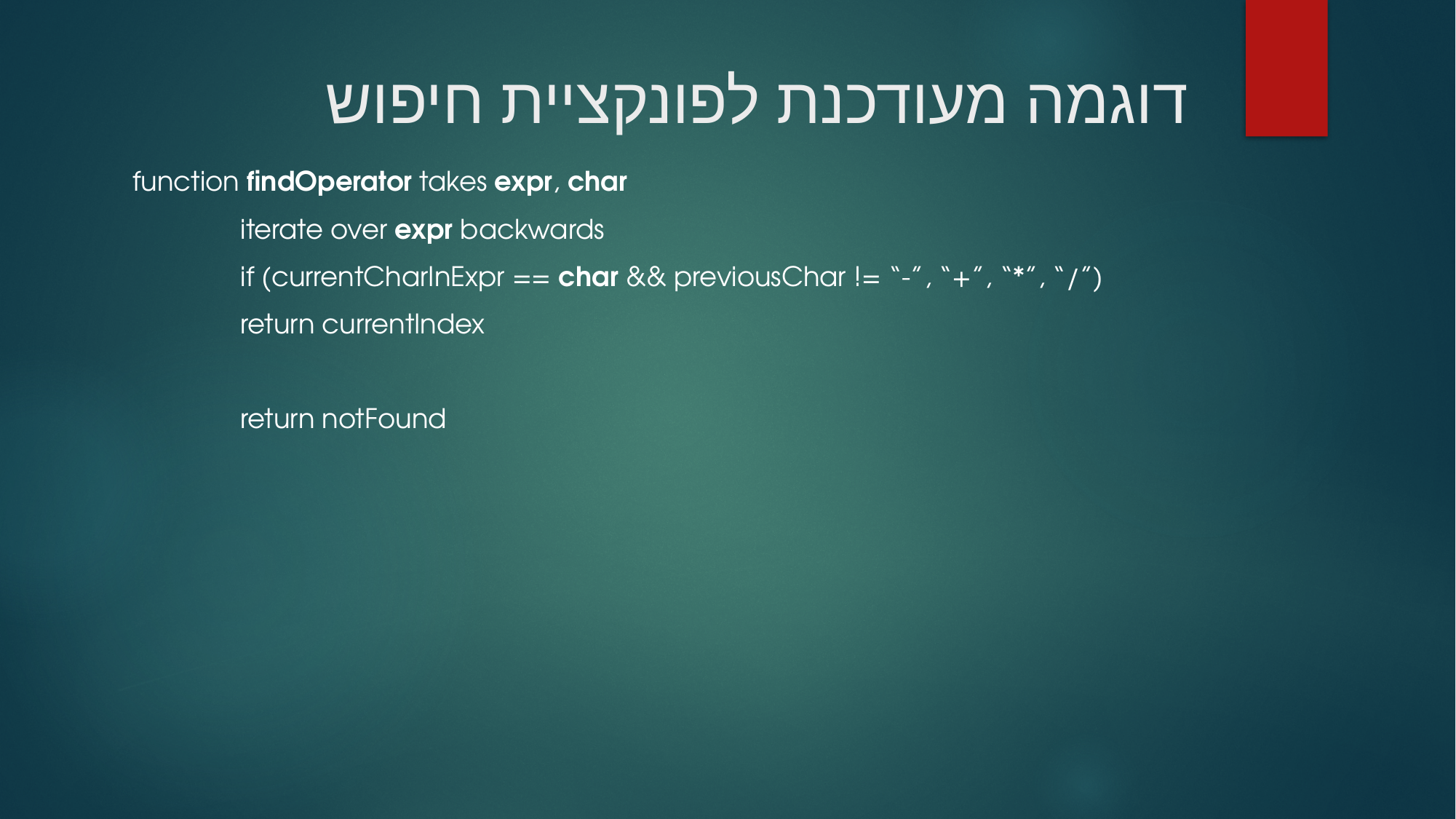

# דוגמה מעודכנת לפונקציית חיפוש
function findOperator takes expr, char
	iterate over expr backwards
		if (currentCharInExpr == char && previousChar != “-”, “+”, “*”, “/”)
			return currentIndex

	return notFound